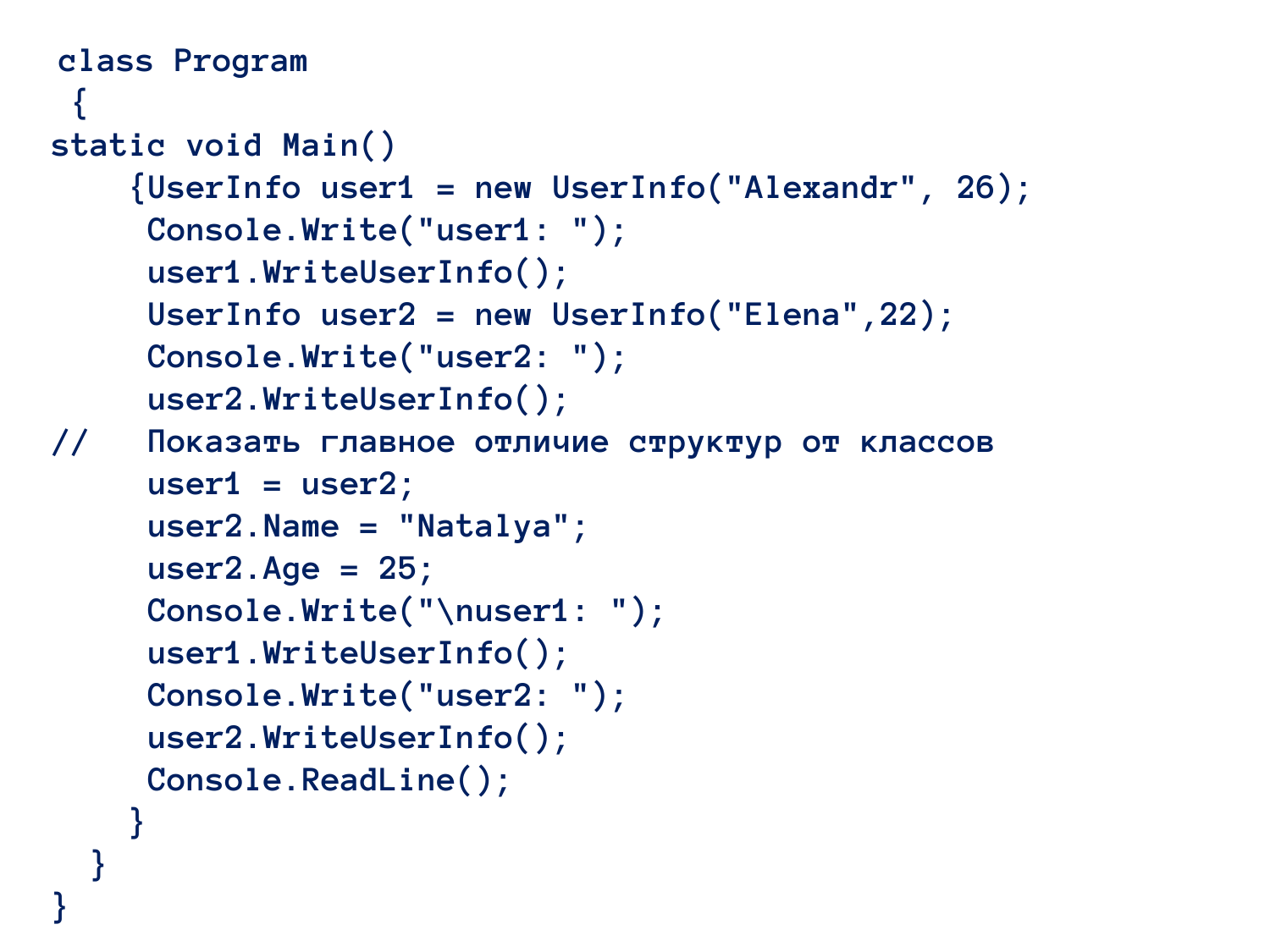

class Program
 {
static void Main()
    {UserInfo user1 = new UserInfo("Alexandr", 26);
     Console.Write("user1: ");
     user1.WriteUserInfo();
     UserInfo user2 = new UserInfo("Elena",22);
     Console.Write("user2: ");
     user2.WriteUserInfo();
//   Показать главное отличие структур от классов
     user1 = user2;
     user2.Name = "Natalya";
     user2.Age = 25;
     Console.Write("\nuser1: ");
     user1.WriteUserInfo();
     Console.Write("user2: ");
     user2.WriteUserInfo();
     Console.ReadLine();
    }
  }
}